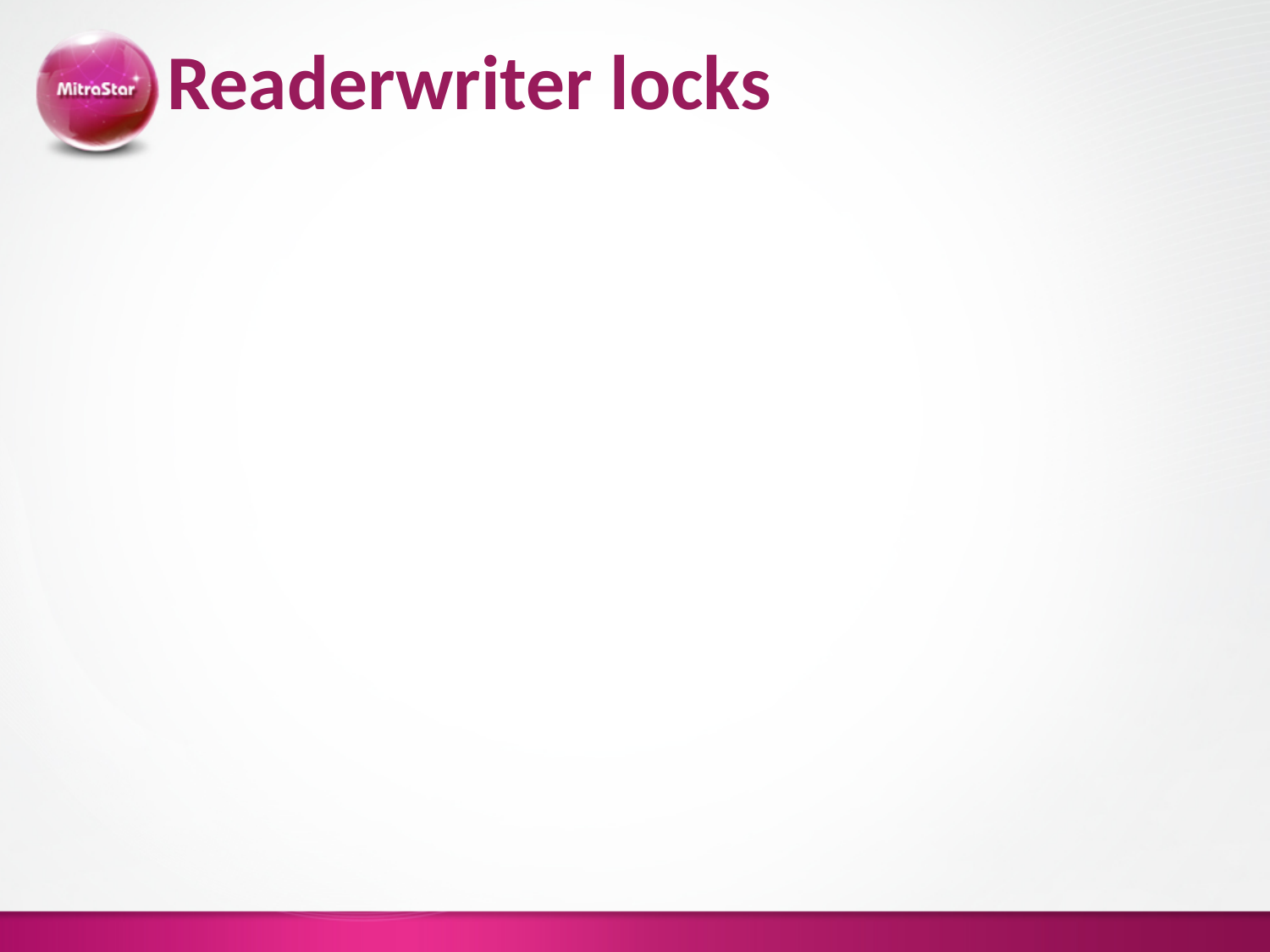

# Readerwriter locks
Applicability
Only one thread at a time can hold a readerwriter lock in write mode
Multiple threads can hold a readerwriter lock in read mode at the same time
Suit for situations in which data structures are read more often than they are modified
Also called sharedexclusive locks
Related functions
int pthread_rwlock_rdlock(pthread_rwlock_t *rwlock);
int pthread_rwlock_wrlock(pthread_rwlock_t *rwlock);
int pthread_rwlock_unlock(pthread_rwlock_t *rwlock);